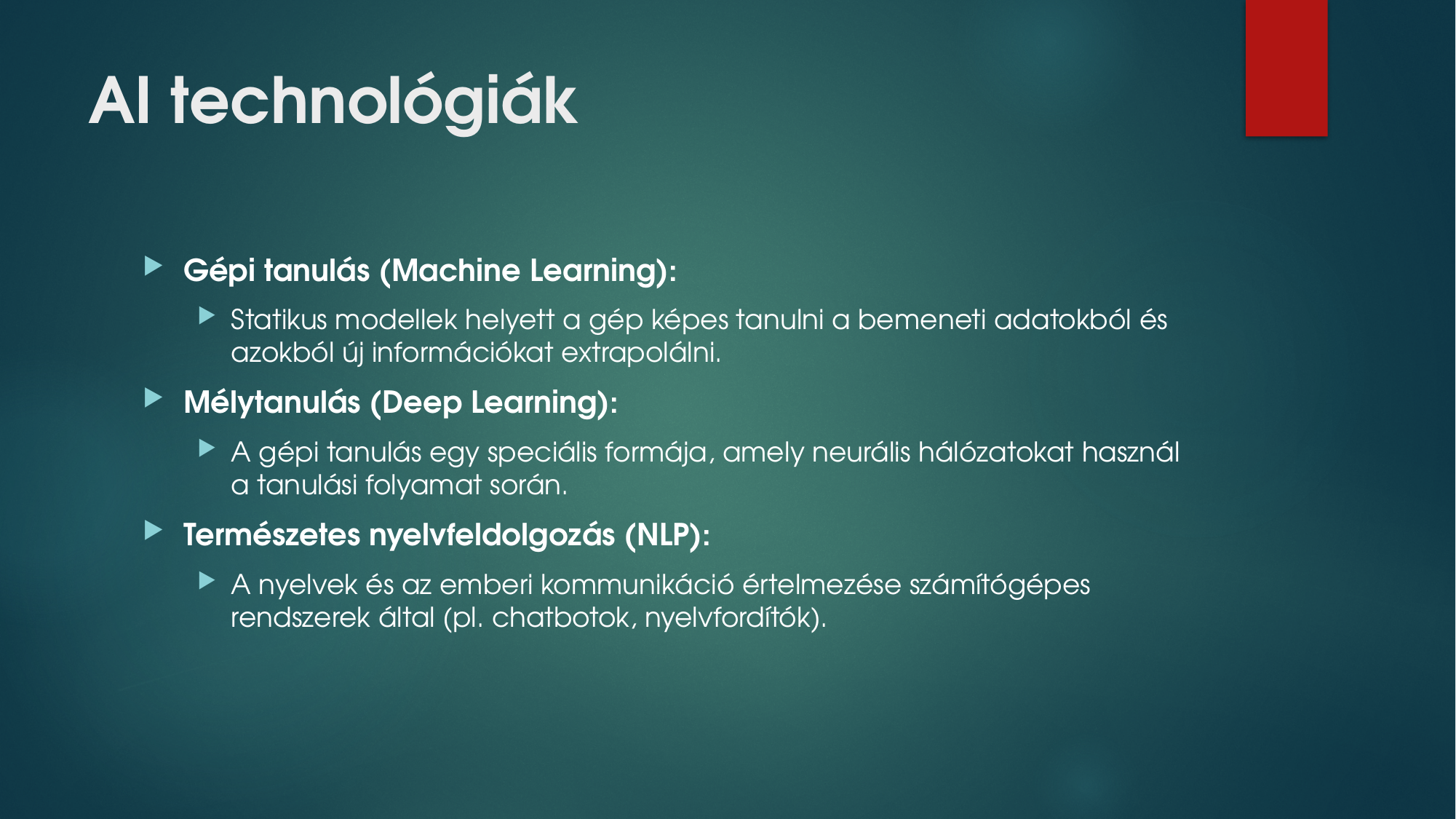

# AI technológiák
Gépi tanulás (Machine Learning):
Statikus modellek helyett a gép képes tanulni a bemeneti adatokból és azokból új információkat extrapolálni.
Mélytanulás (Deep Learning):
A gépi tanulás egy speciális formája, amely neurális hálózatokat használ a tanulási folyamat során.
Természetes nyelvfeldolgozás (NLP):
A nyelvek és az emberi kommunikáció értelmezése számítógépes rendszerek által (pl. chatbotok, nyelvfordítók).